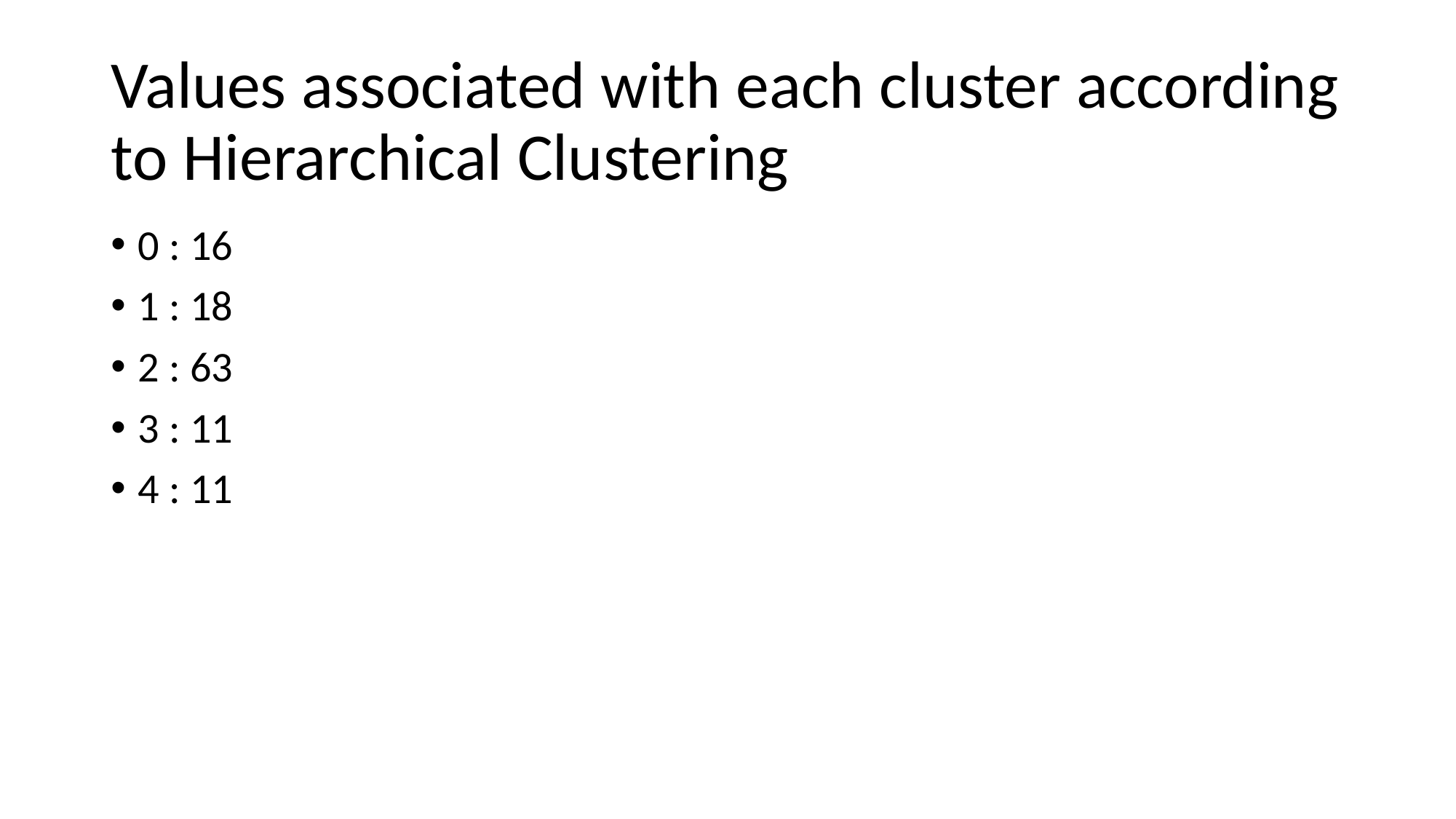

# Values associated with each cluster according to Hierarchical Clustering
0 : 16
1 : 18
2 : 63
3 : 11
4 : 11